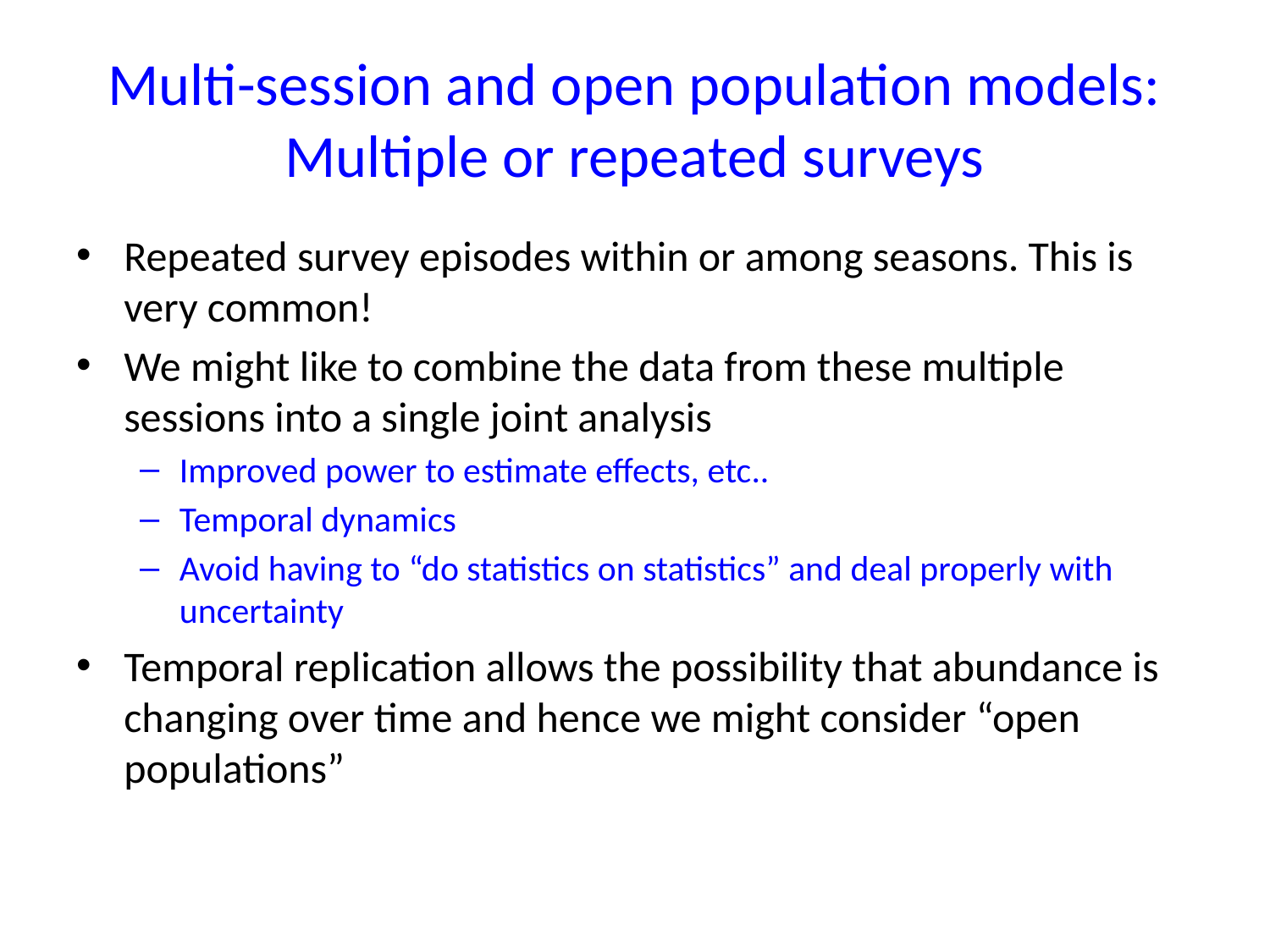

# Multi-session and open population models: Multiple or repeated surveys
Repeated survey episodes within or among seasons. This is very common!
We might like to combine the data from these multiple sessions into a single joint analysis
Improved power to estimate effects, etc..
Temporal dynamics
Avoid having to “do statistics on statistics” and deal properly with uncertainty
Temporal replication allows the possibility that abundance is changing over time and hence we might consider “open populations”